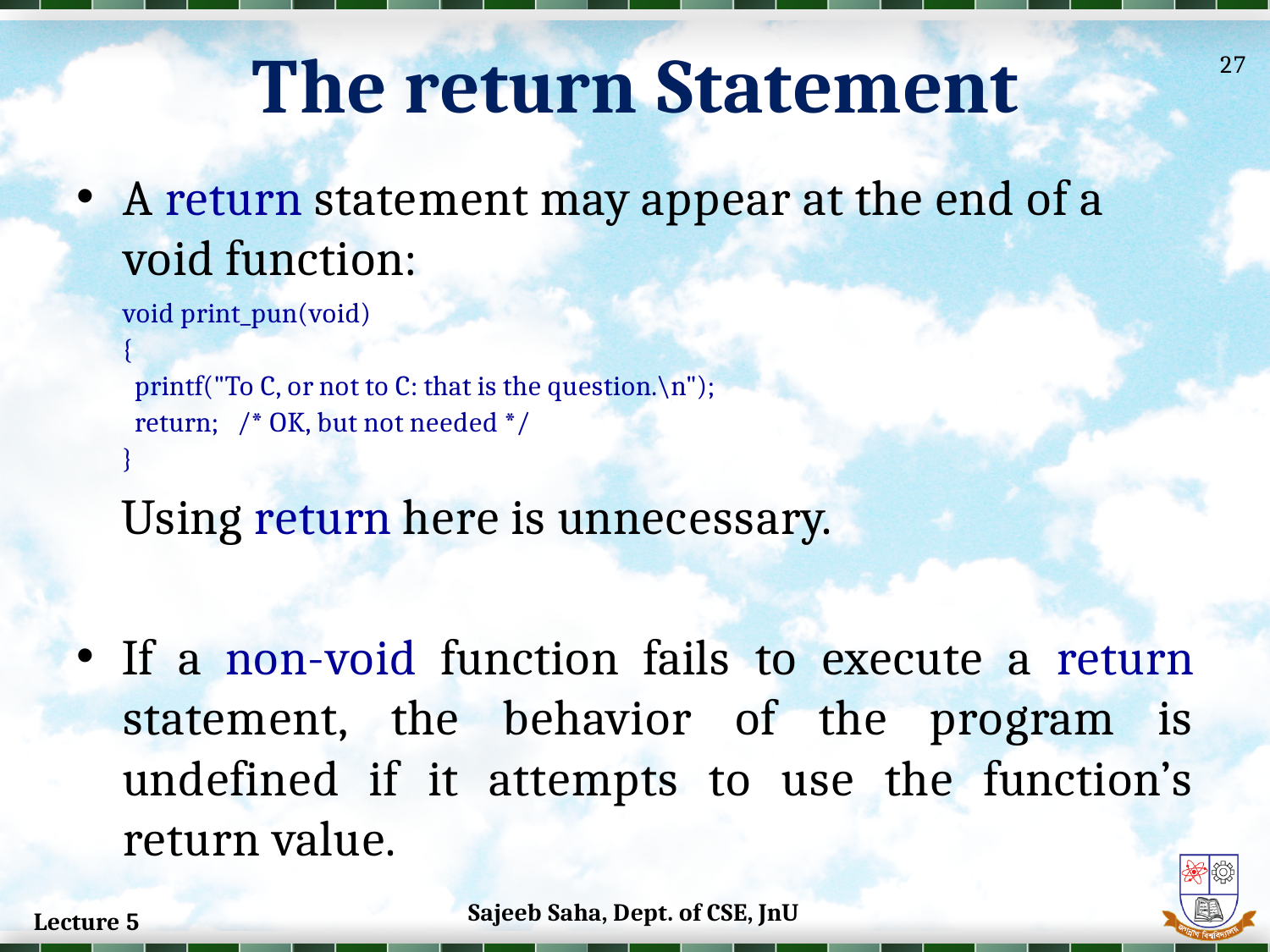

The return Statement
27
A return statement may appear at the end of a void function:
	void print_pun(void)
	{
	  printf("To C, or not to C: that is the question.\n");
	  return;   /* OK, but not needed */
	}
	Using return here is unnecessary.

If a non-void function fails to execute a return statement, the behavior of the program is undefined if it attempts to use the function’s return value.
Sajeeb Saha, Dept. of CSE, JnU